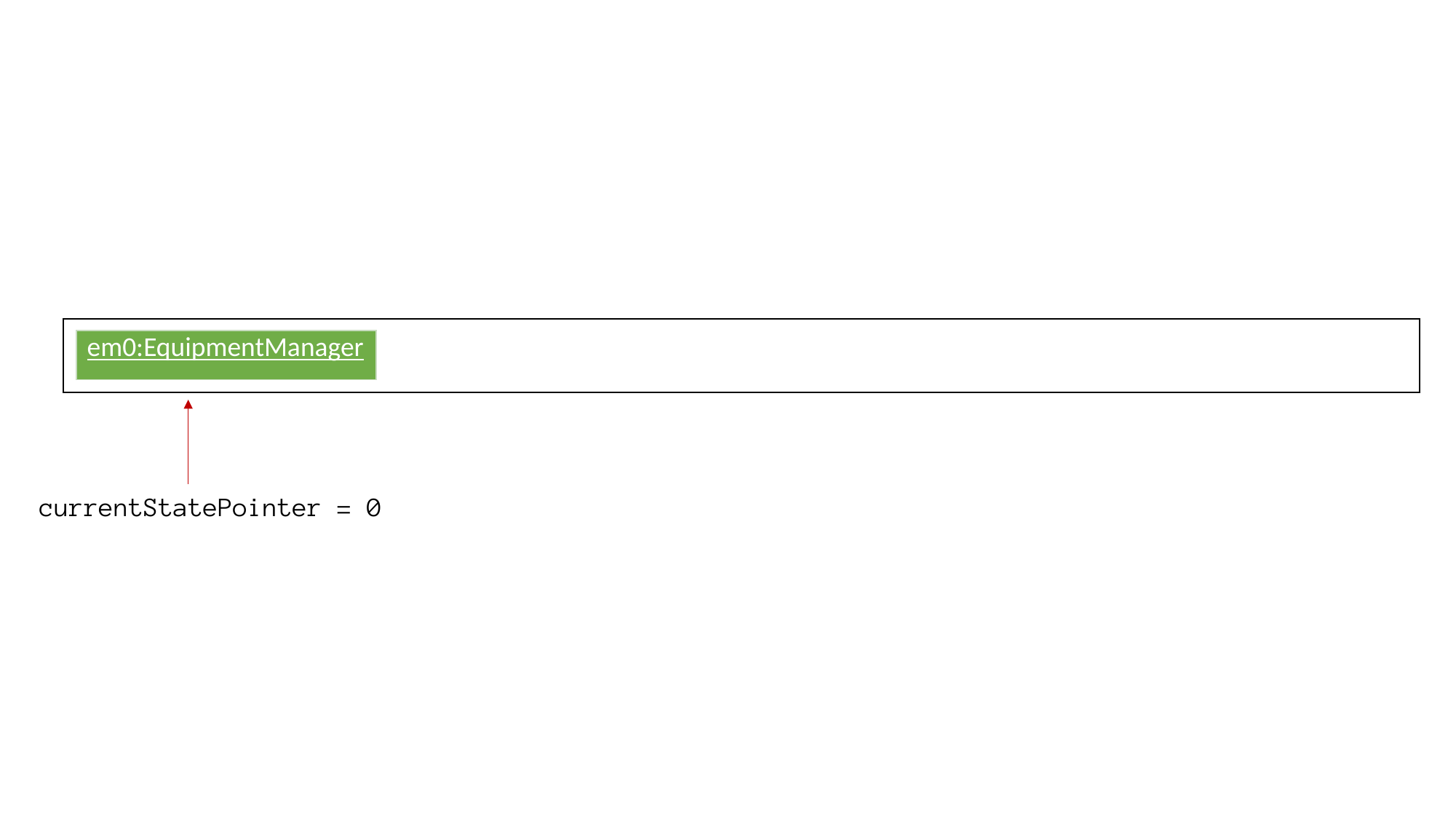

| em0:EquipmentManager |
| --- |
currentStatePointer = 0